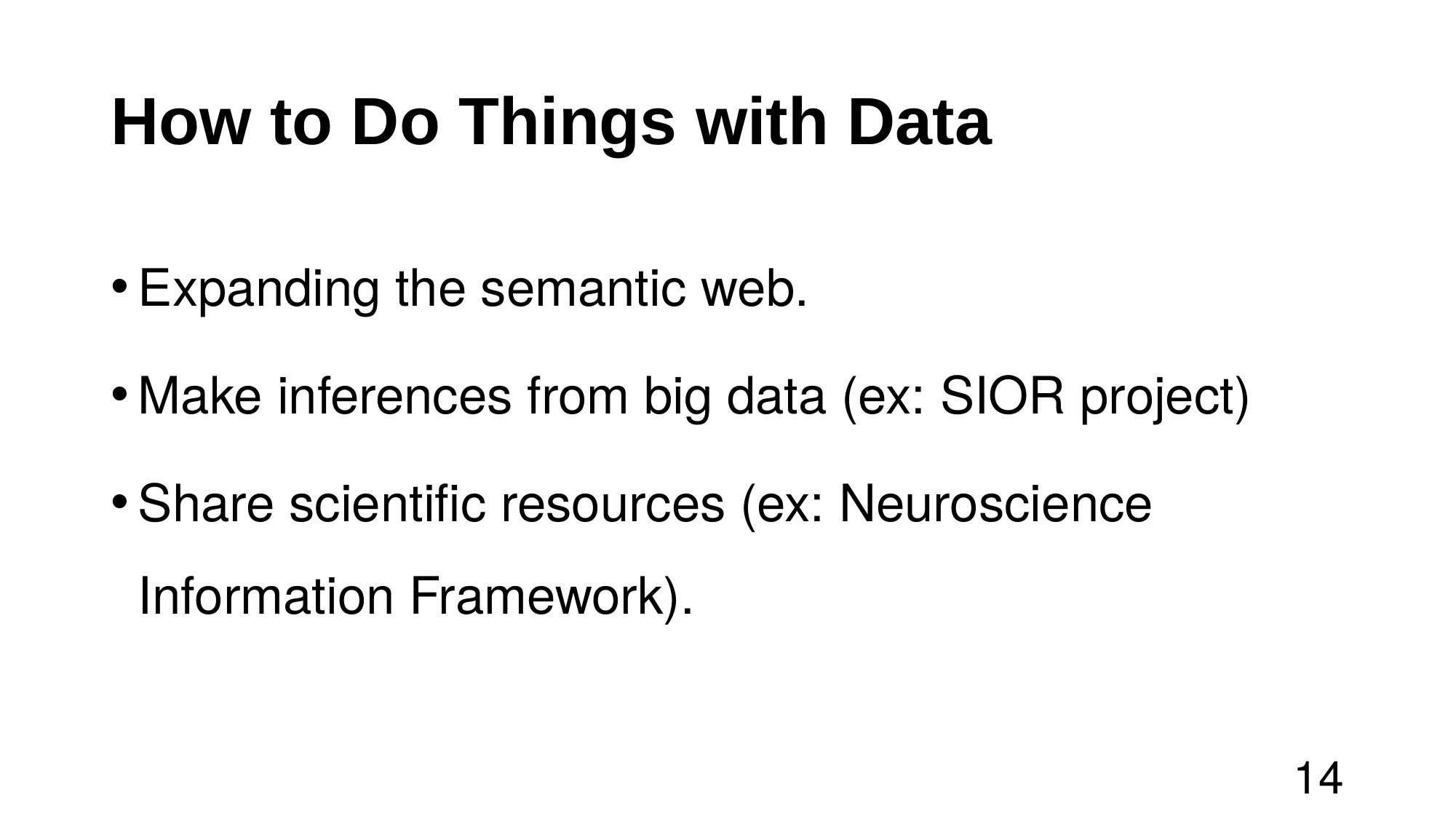

# How to Do Things with Data
Expanding the semantic web.
Make inferences from big data (ex: SIOR project)
Share scientific resources (ex: Neuroscience Information Framework).
14